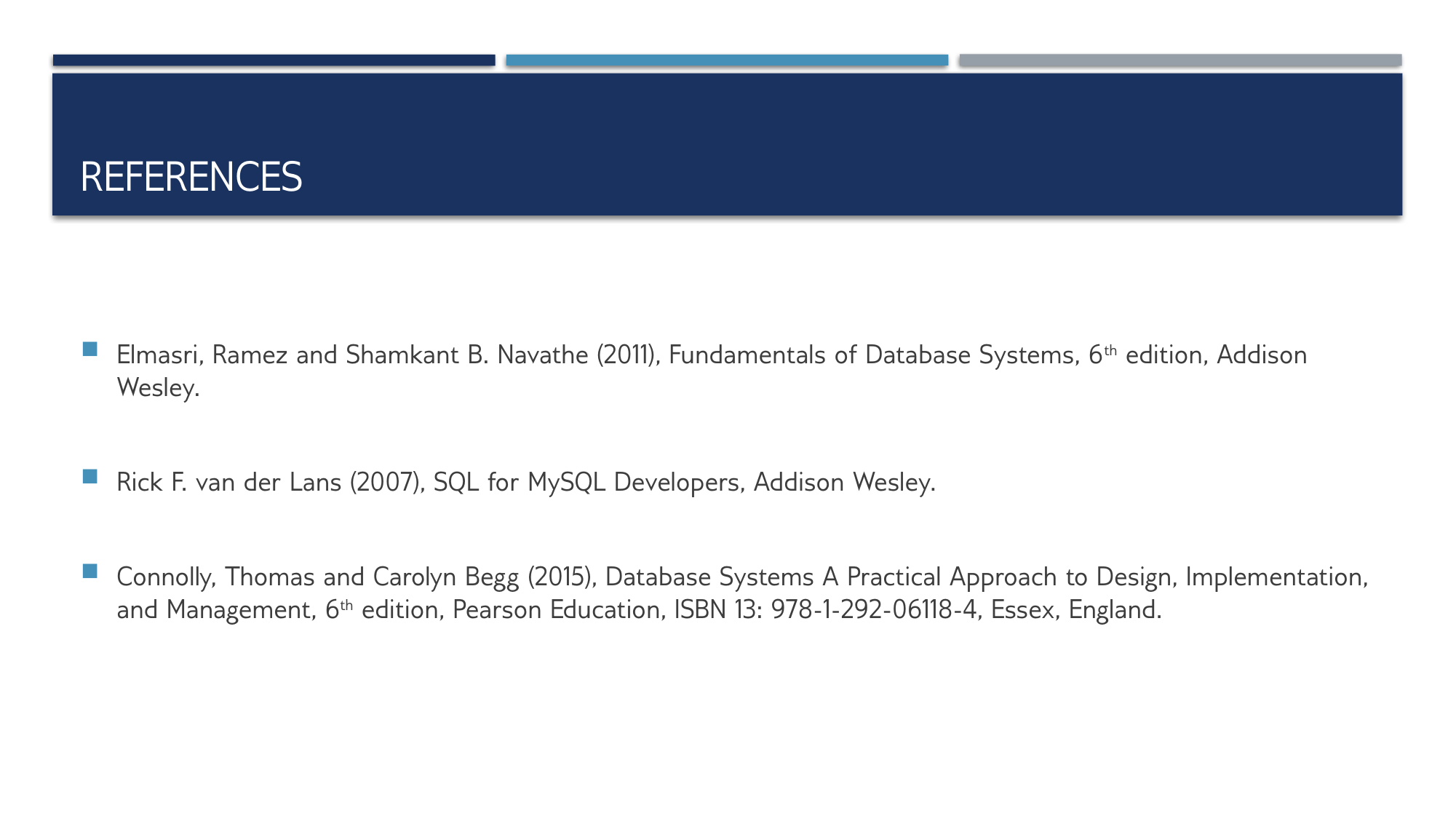

# references
Elmasri, Ramez and Shamkant B. Navathe (2011), Fundamentals of Database Systems, 6th edition, Addison Wesley.

Rick F. van der Lans (2007), SQL for MySQL Developers, Addison Wesley.

Connolly, Thomas and Carolyn Begg (2015), Database Systems A Practical Approach to Design, Implementation, and Management, 6th edition, Pearson Education, ISBN 13: 978-1-292-06118-4, Essex, England.